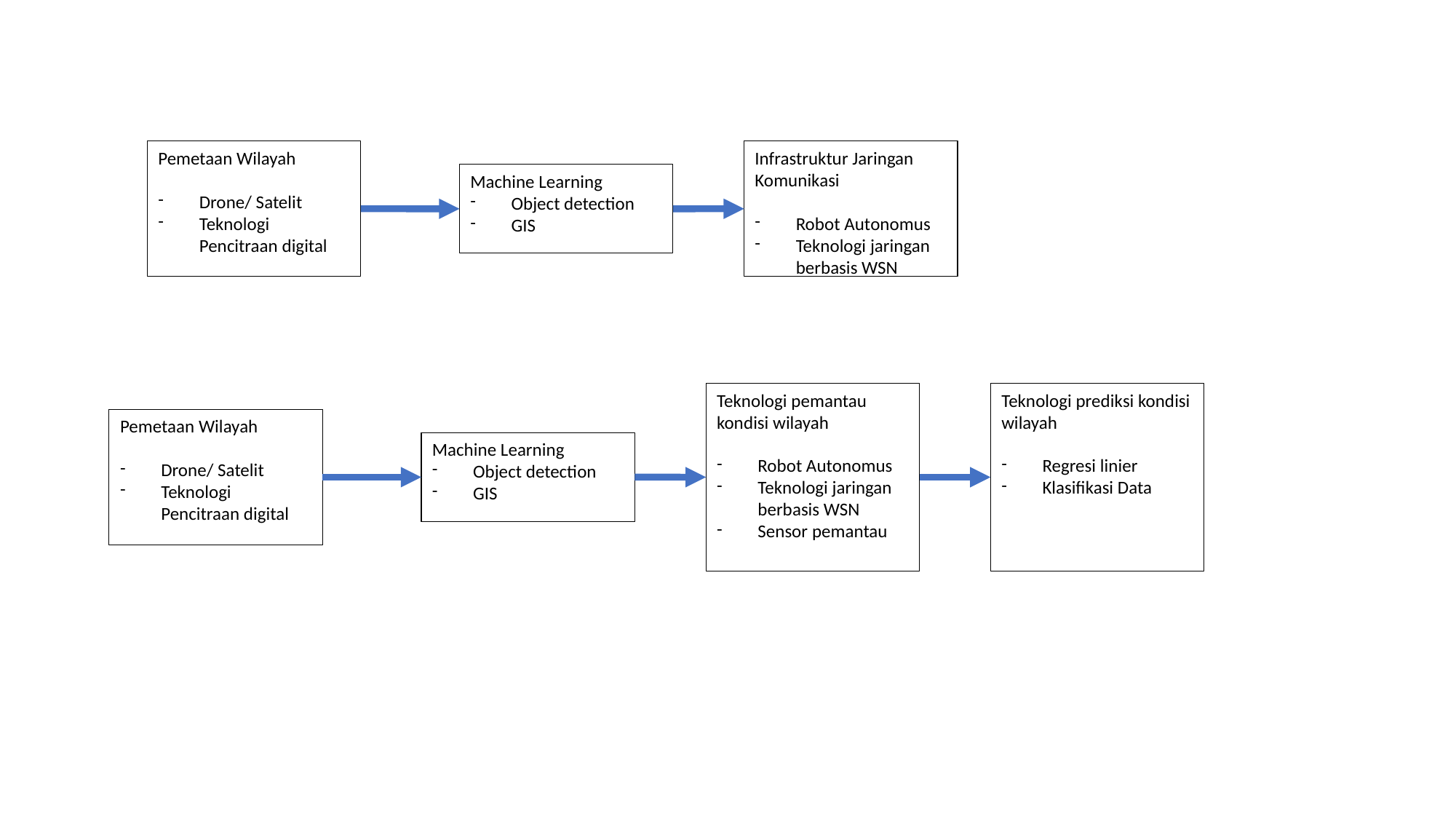

Pemetaan Wilayah

Drone/ Satelit
Teknologi Pencitraan digital
Infrastruktur Jaringan Komunikasi

Robot Autonomus
Teknologi jaringan berbasis WSN
Machine Learning
Object detection
GIS
Teknologi prediksi kondisi wilayah

Regresi linier
Klasifikasi Data
Teknologi pemantau kondisi wilayah

Robot Autonomus
Teknologi jaringan berbasis WSN
Sensor pemantau
Pemetaan Wilayah

Drone/ Satelit
Teknologi Pencitraan digital
Machine Learning
Object detection
GIS